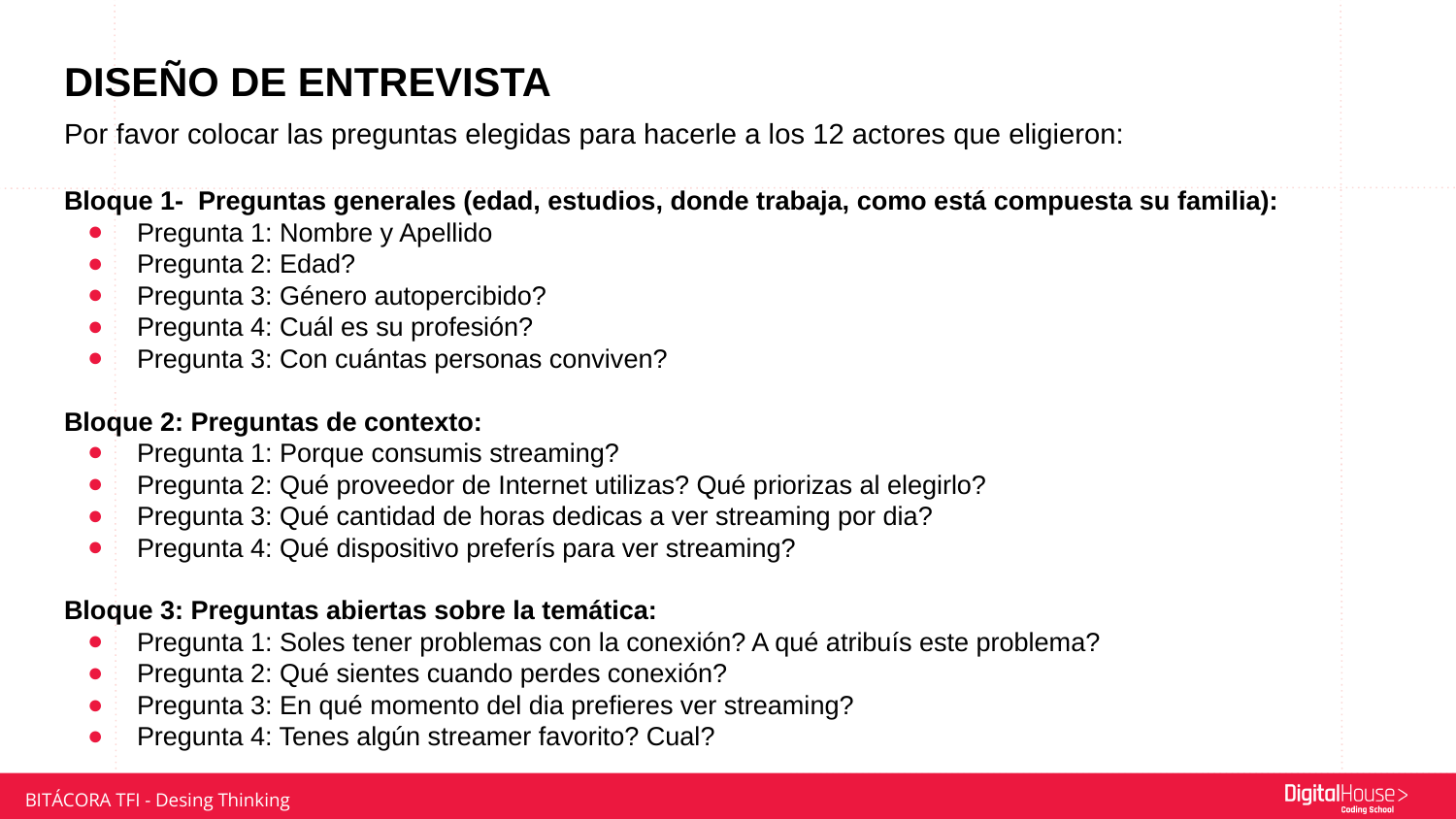

# DISEÑO DE ENTREVISTA
Por favor colocar las preguntas elegidas para hacerle a los 12 actores que eligieron:

Bloque 1-  Preguntas generales (edad, estudios, donde trabaja, como está compuesta su familia):
Pregunta 1: Nombre y Apellido
Pregunta 2: Edad?
Pregunta 3: Género autopercibido?
Pregunta 4: Cuál es su profesión?
Pregunta 3: Con cuántas personas conviven?

Bloque 2: Preguntas de contexto:
Pregunta 1: Porque consumis streaming?
Pregunta 2: Qué proveedor de Internet utilizas? Qué priorizas al elegirlo?
Pregunta 3: Qué cantidad de horas dedicas a ver streaming por dia?
Pregunta 4: Qué dispositivo preferís para ver streaming?

Bloque 3: Preguntas abiertas sobre la temática:
Pregunta 1: Soles tener problemas con la conexión? A qué atribuís este problema?
Pregunta 2: Qué sientes cuando perdes conexión?
Pregunta 3: En qué momento del dia prefieres ver streaming?
Pregunta 4: Tenes algún streamer favorito? Cual?